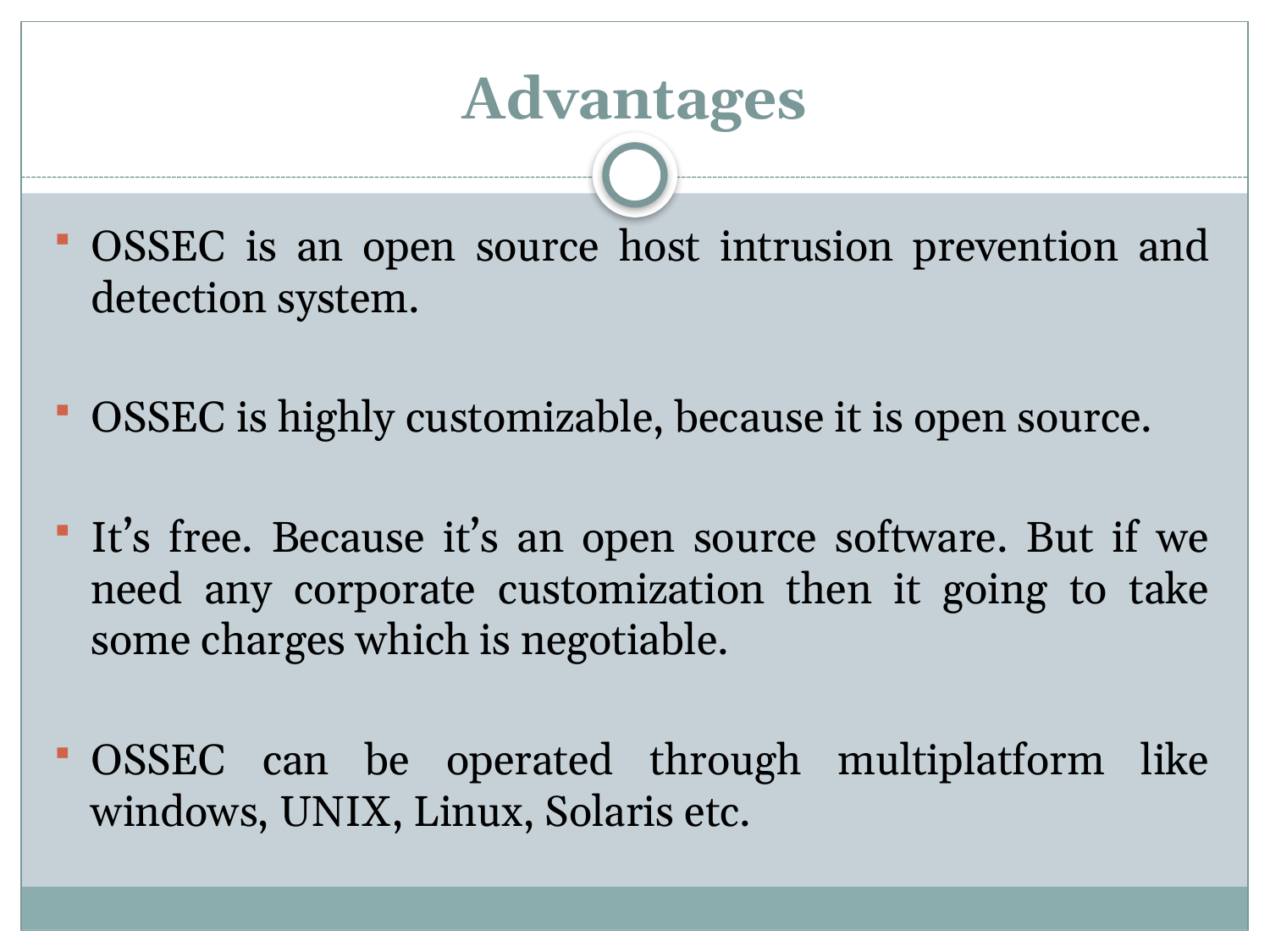

# Advantages
OSSEC is an open source host intrusion prevention and detection system.

OSSEC is highly customizable, because it is open source.

It’s free. Because it’s an open source software. But if we need any corporate customization then it going to take some charges which is negotiable.

OSSEC can be operated through multiplatform like windows, UNIX, Linux, Solaris etc.